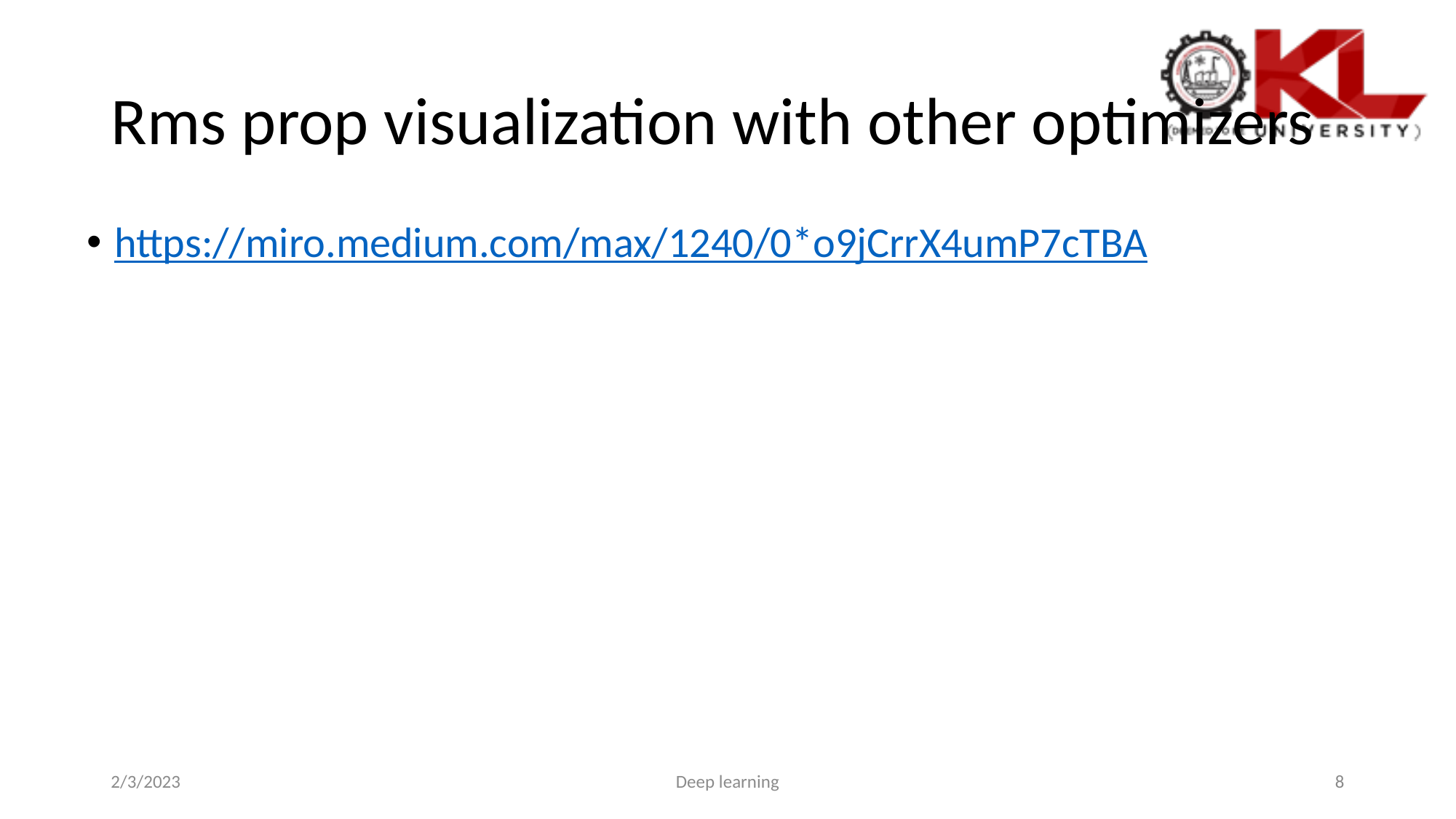

# Rms prop visualization with other optimizers
https://miro.medium.com/max/1240/0*o9jCrrX4umP7cTBA
2/3/2023
Deep learning
8